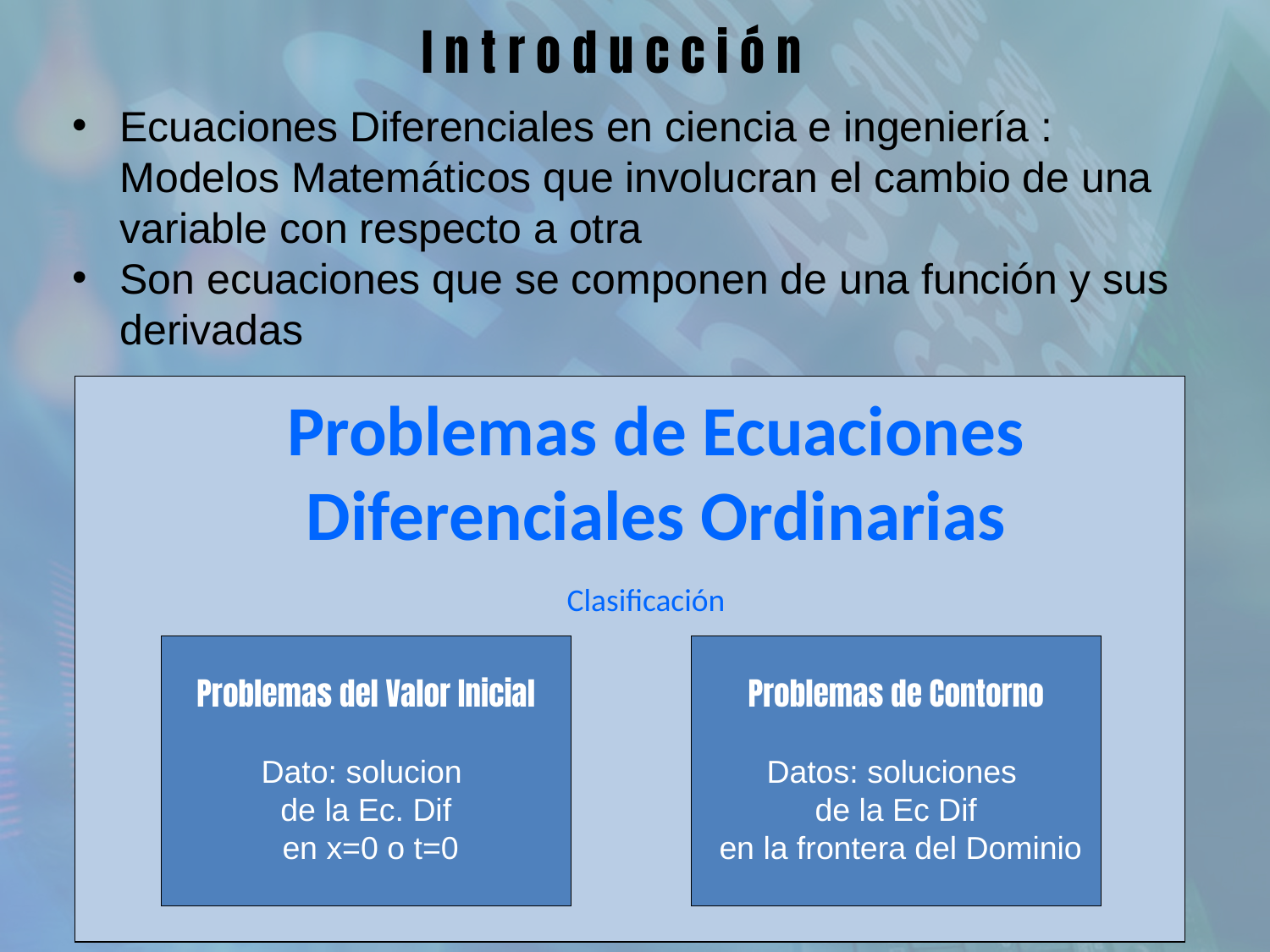

I n t r o d u c c i ó n
Ecuaciones Diferenciales en ciencia e ingeniería : Modelos Matemáticos que involucran el cambio de una variable con respecto a otra
Son ecuaciones que se componen de una función y sus derivadas

.

Problemas de Ecuaciones Diferenciales Ordinarias
Clasificación
Problemas del Valor Inicial

Dato: solucion
de la Ec. Dif
 en x=0 o t=0
Problemas de Contorno

Datos: soluciones
de la Ec Dif
 en la frontera del Dominio